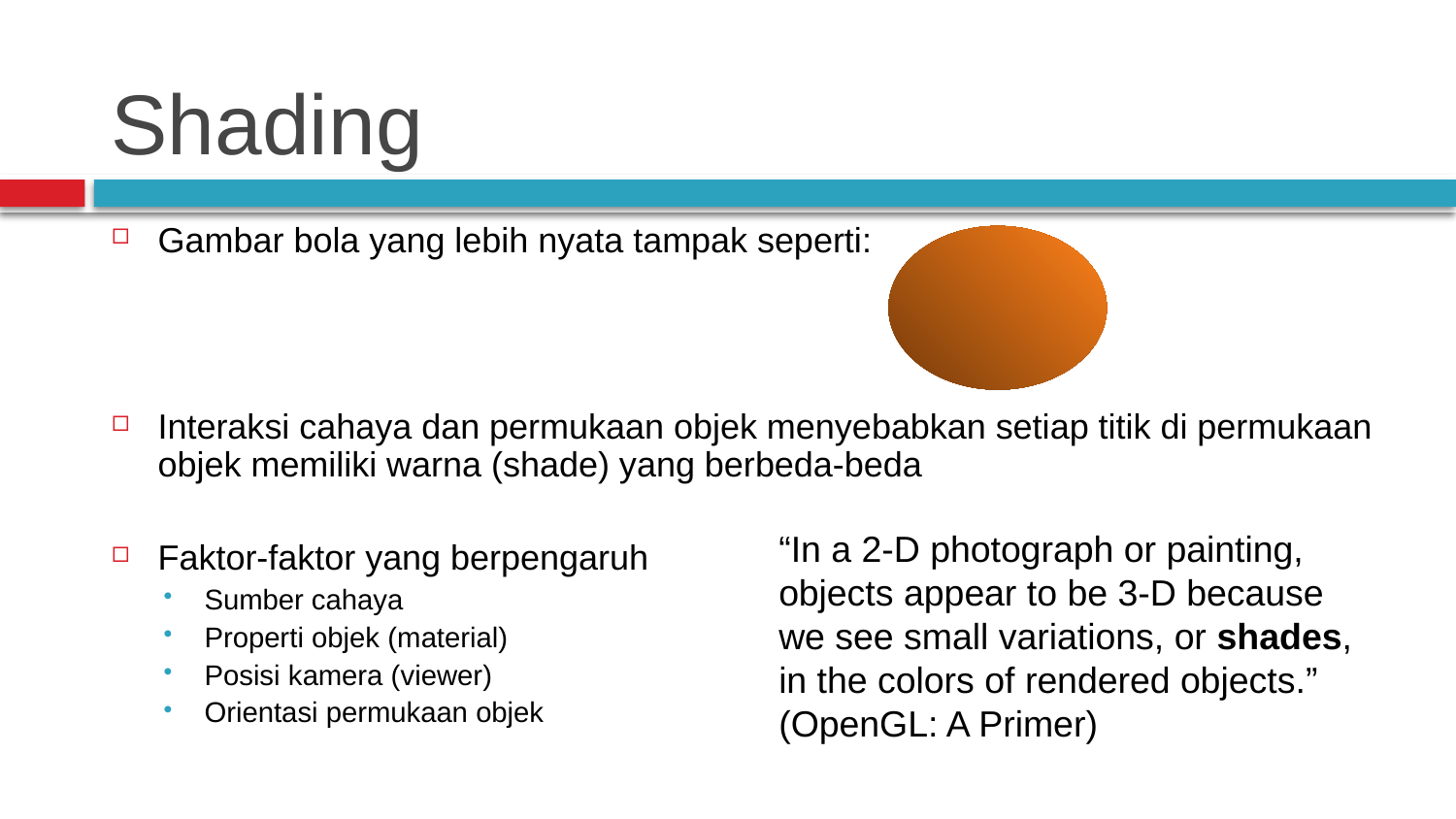

# Shading
Gambar bola yang lebih nyata tampak seperti:

Interaksi cahaya dan permukaan objek menyebabkan setiap titik di permukaan objek memiliki warna (shade) yang berbeda-beda

Faktor-faktor yang berpengaruh
Sumber cahaya
Properti objek (material)
Posisi kamera (viewer)
Orientasi permukaan objek

“In a 2-D photograph or painting, objects appear to be 3-D because we see small variations, or shades, in the colors of rendered objects.” (OpenGL: A Primer)